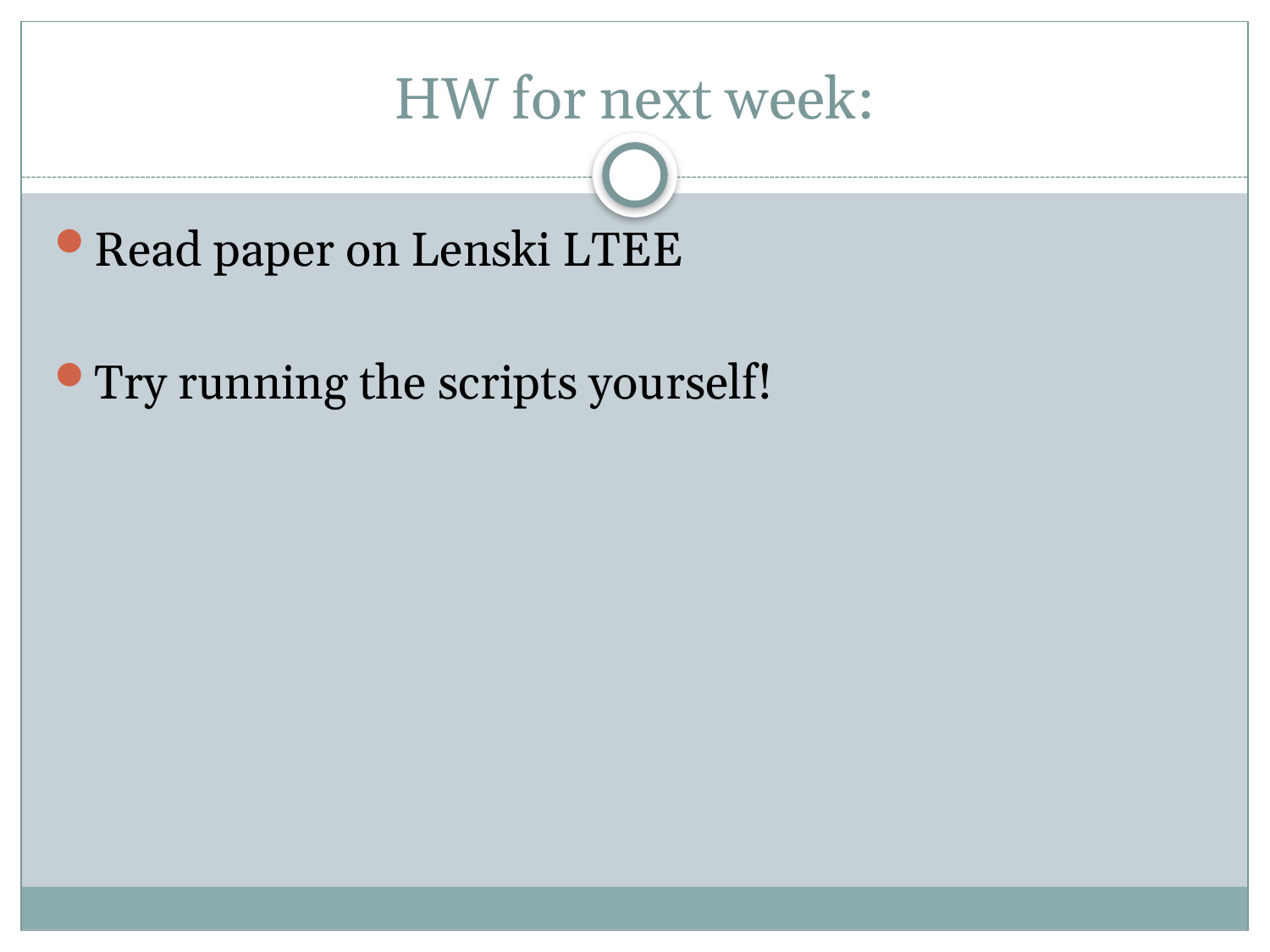

# HW for next week:
Read paper on Lenski LTEE

Try running the scripts yourself!